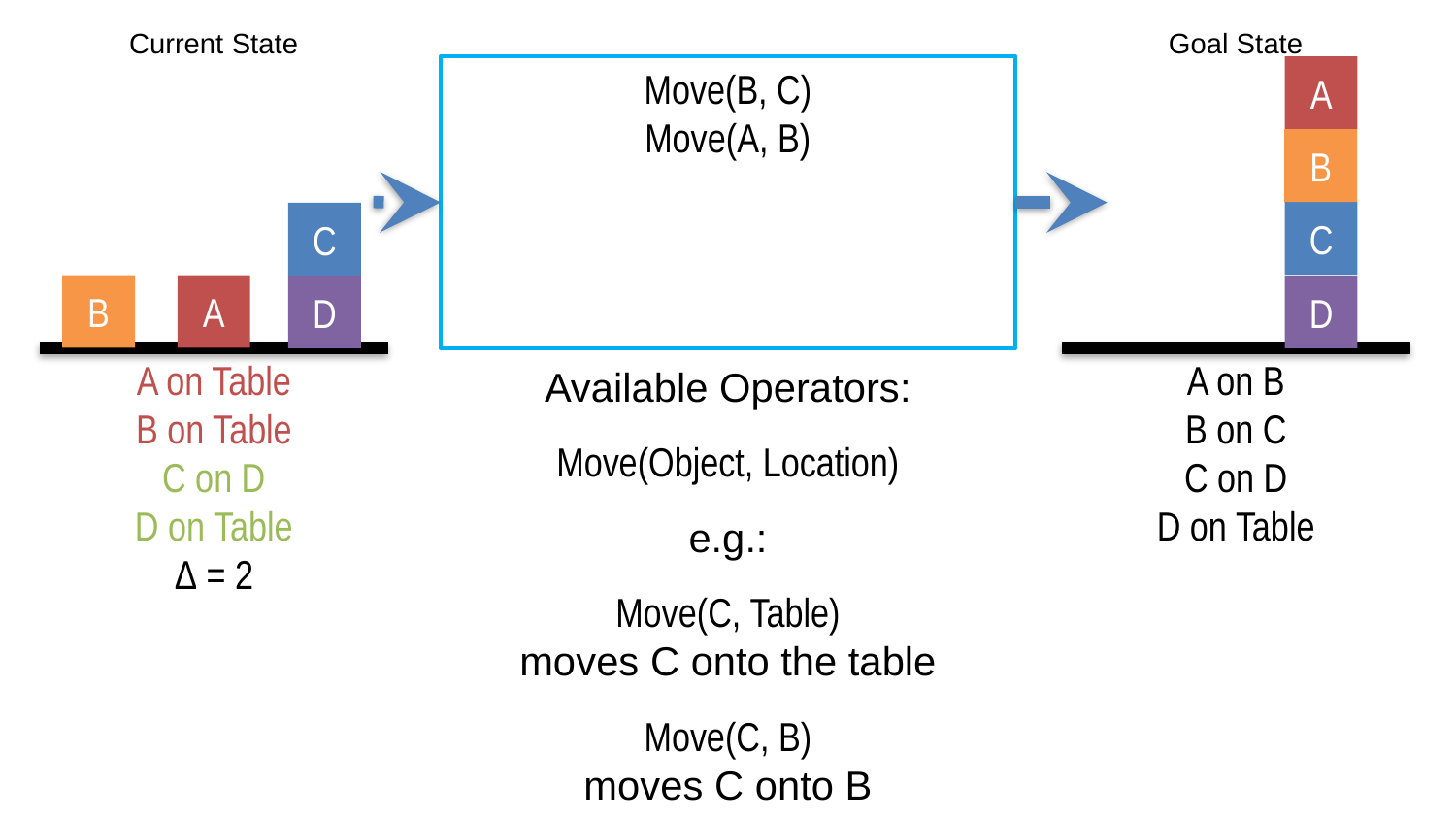

Current State
Goal State
Move(B, C)
Move(A, B)
A
B
C
C
B
A
D
D
A on Table
B on Table
C on D
D on Table
Δ = 2
A on B
B on C
C on D
D on Table
Available Operators:

Move(Object, Location)

e.g.:

Move(C, Table)
moves C onto the table

Move(C, B)
moves C onto B